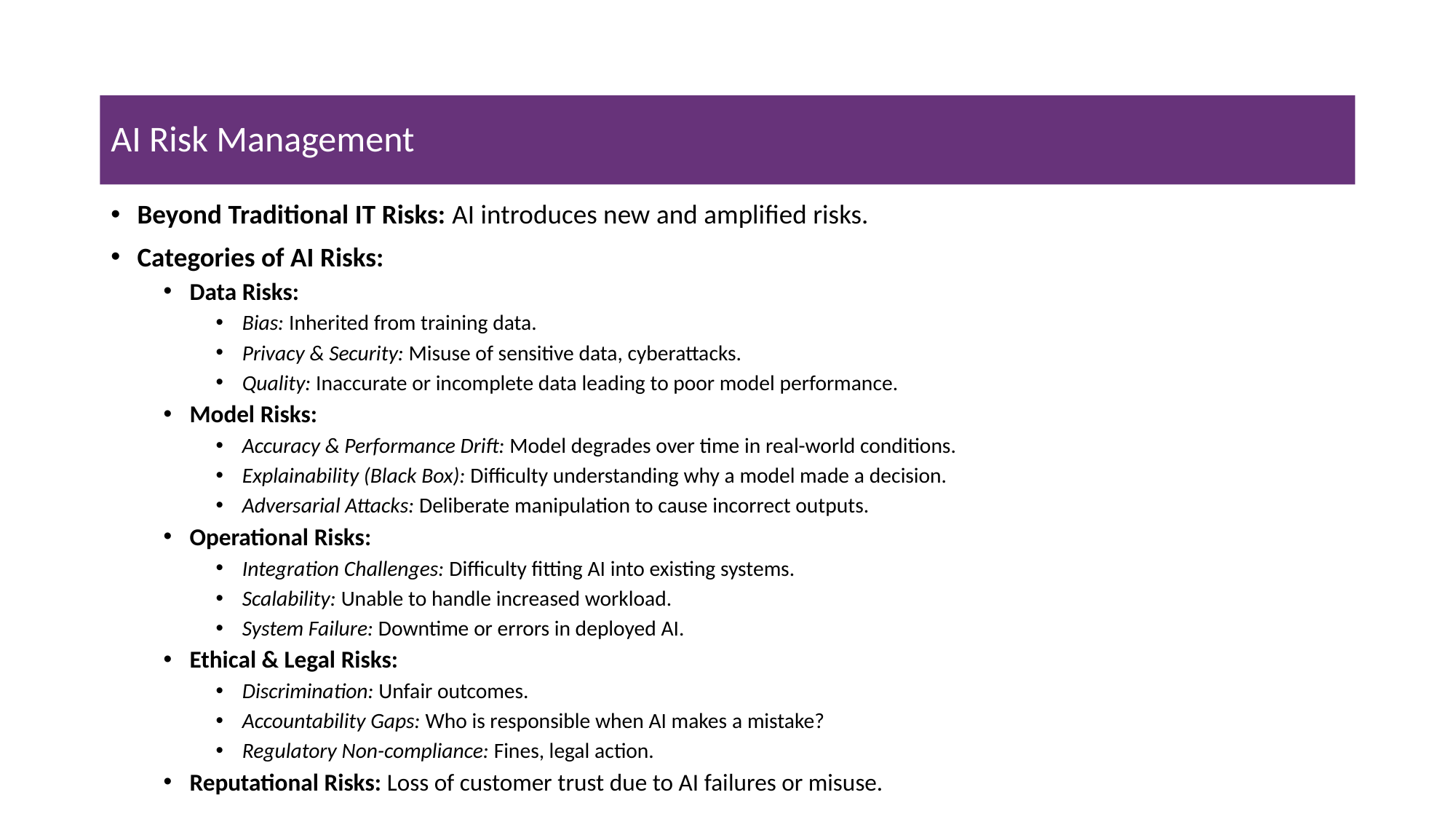

# AI Risk Management
Beyond Traditional IT Risks: AI introduces new and amplified risks.
Categories of AI Risks:
Data Risks:
Bias: Inherited from training data.
Privacy & Security: Misuse of sensitive data, cyberattacks.
Quality: Inaccurate or incomplete data leading to poor model performance.
Model Risks:
Accuracy & Performance Drift: Model degrades over time in real-world conditions.
Explainability (Black Box): Difficulty understanding why a model made a decision.
Adversarial Attacks: Deliberate manipulation to cause incorrect outputs.
Operational Risks:
Integration Challenges: Difficulty fitting AI into existing systems.
Scalability: Unable to handle increased workload.
System Failure: Downtime or errors in deployed AI.
Ethical & Legal Risks:
Discrimination: Unfair outcomes.
Accountability Gaps: Who is responsible when AI makes a mistake?
Regulatory Non-compliance: Fines, legal action.
Reputational Risks: Loss of customer trust due to AI failures or misuse.